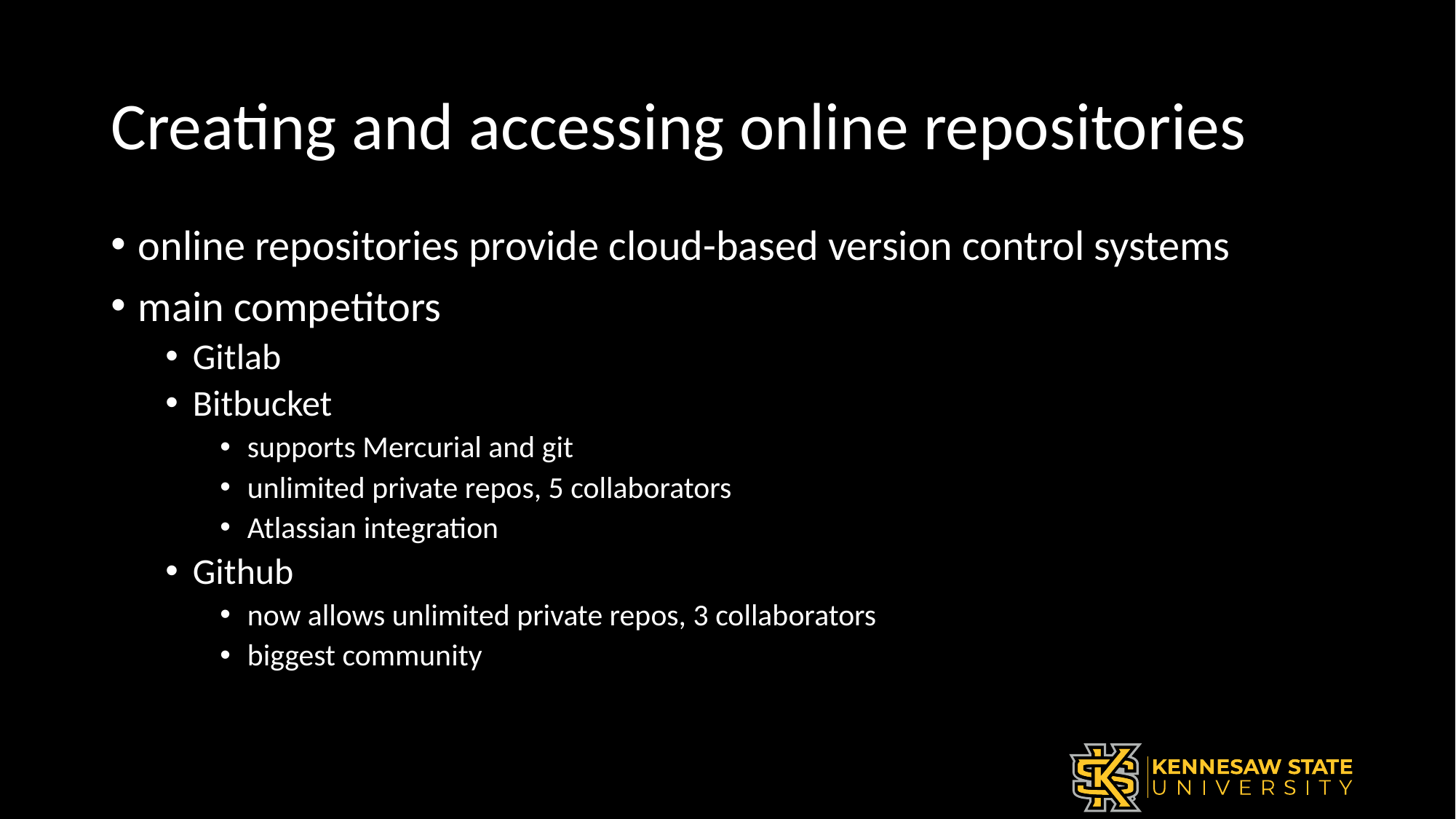

# Creating and accessing online repositories
online repositories provide cloud-based version control systems
main competitors
Gitlab
Bitbucket
supports Mercurial and git
unlimited private repos, 5 collaborators
Atlassian integration
Github
now allows unlimited private repos, 3 collaborators
biggest community